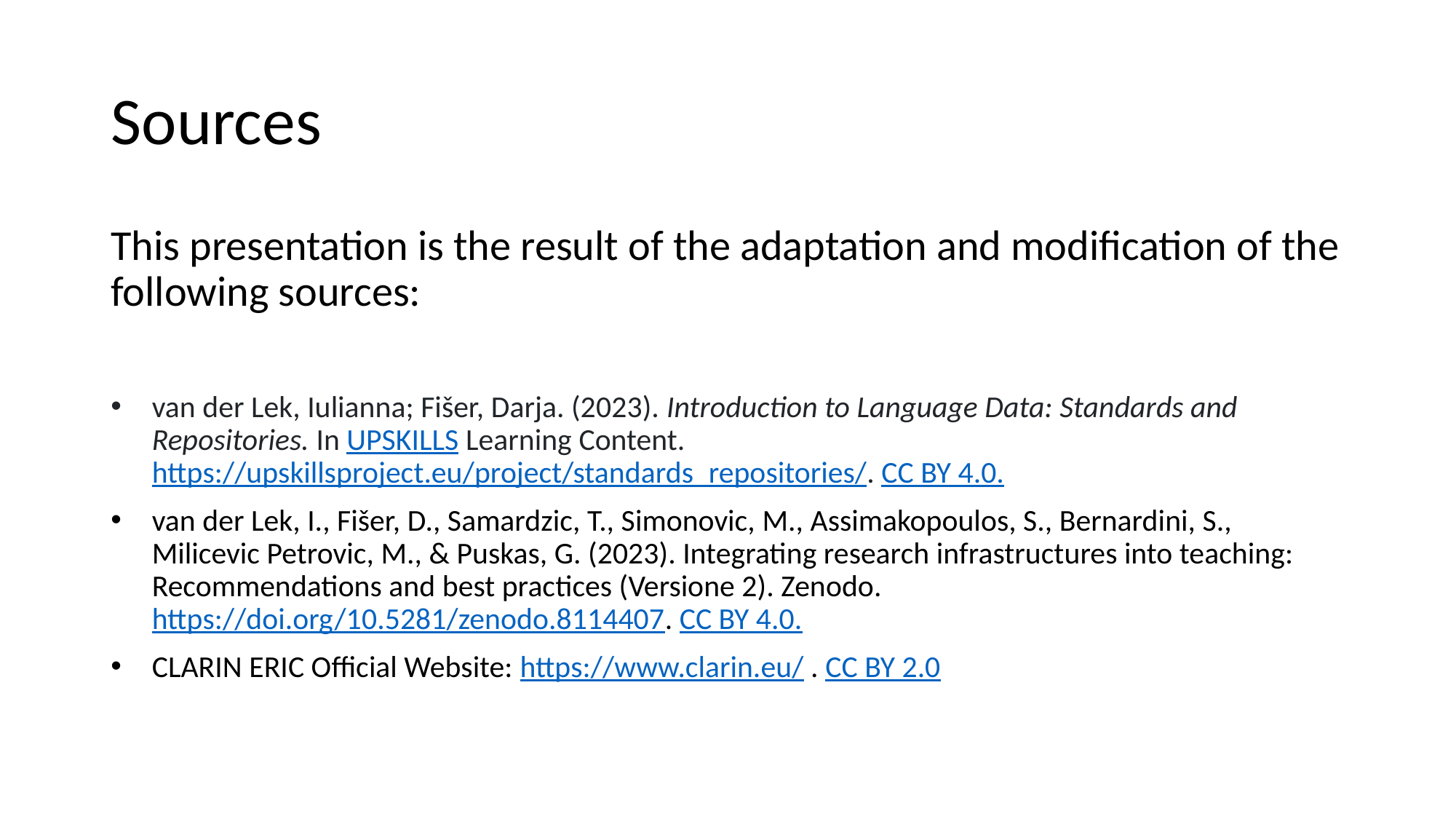

# Sources
This presentation is the result of the adaptation and modification of the following sources:

van der Lek, Iulianna; Fišer, Darja. (2023). Introduction to Language Data: Standards and Repositories. In UPSKILLS Learning Content. https://upskillsproject.eu/project/standards_repositories/. CC BY 4.0.
van der Lek, I., Fišer, D., Samardzic, T., Simonovic, M., Assimakopoulos, S., Bernardini, S., Milicevic Petrovic, M., & Puskas, G. (2023). Integrating research infrastructures into teaching: Recommendations and best practices (Versione 2). Zenodo. https://doi.org/10.5281/zenodo.8114407. CC BY 4.0.
CLARIN ERIC Official Website: https://www.clarin.eu/ . CC BY 2.0